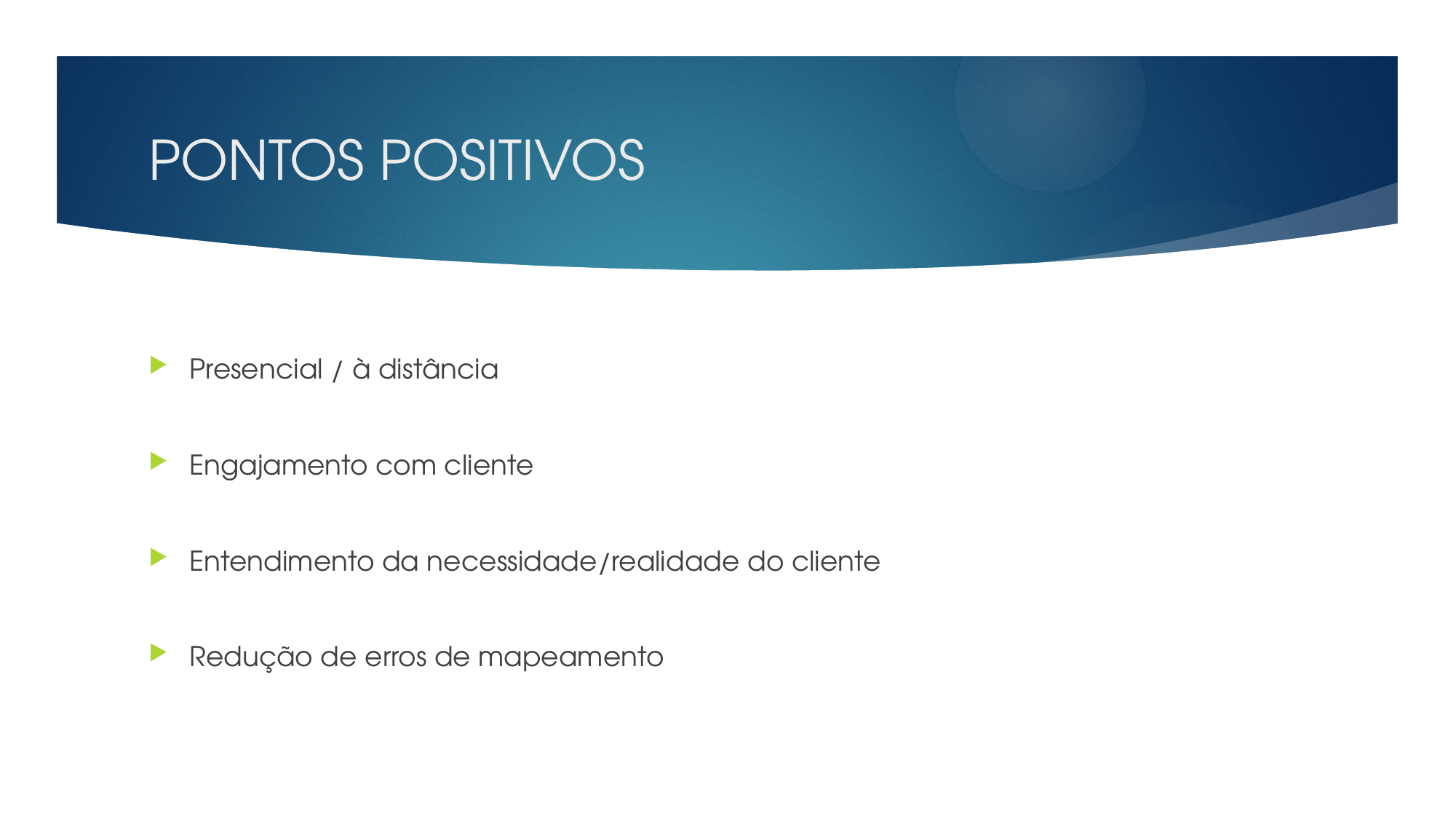

# PONTOS POSITIVOS
Presencial / à distância

Engajamento com cliente

Entendimento da necessidade/realidade do cliente

Redução de erros de mapeamento